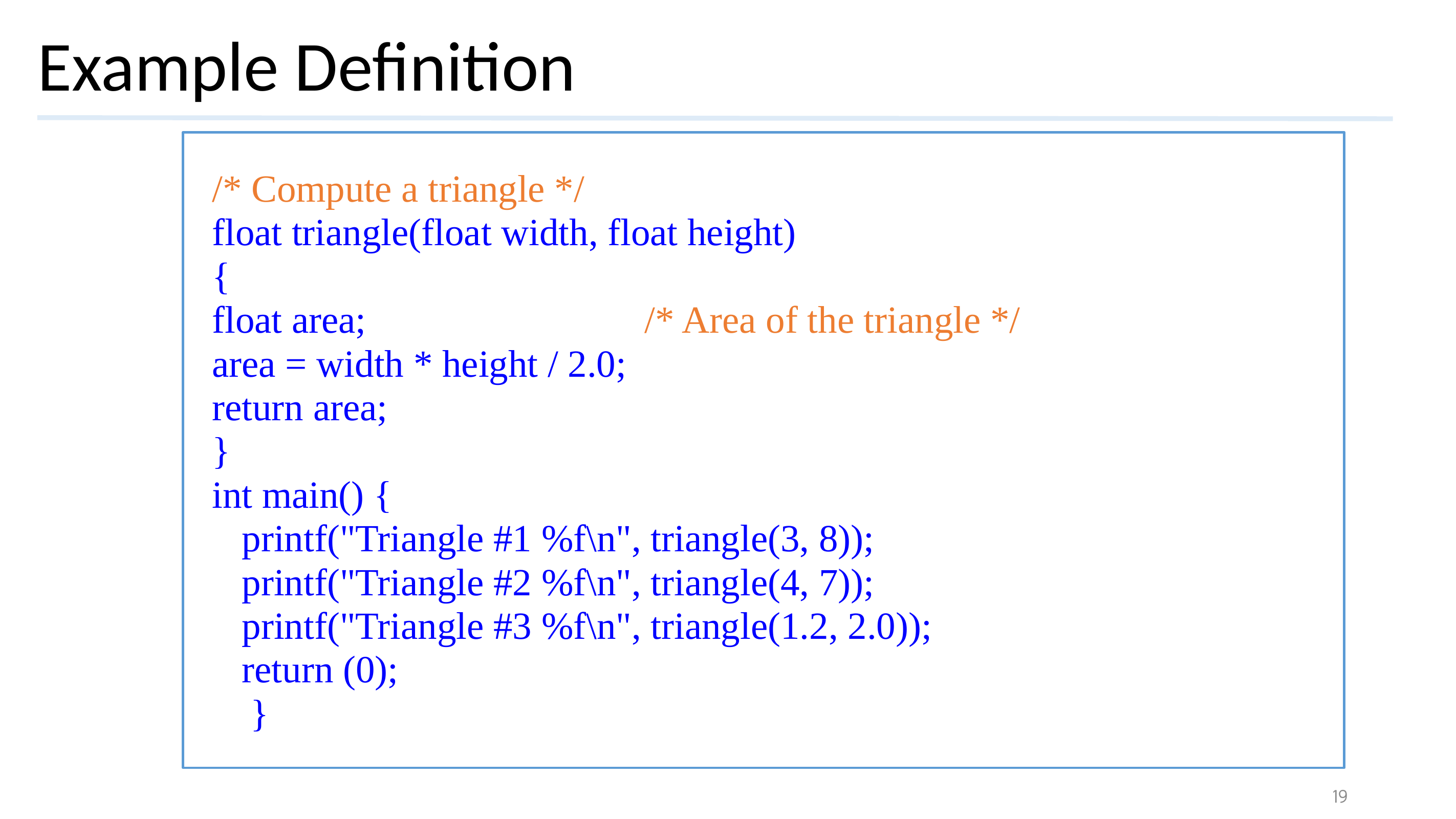

# Example Definition
/* Compute a triangle */
float triangle(float width, float height)
{
float area;                             /* Area of the triangle */
area = width * height / 2.0;
return area;
}
int main() {
printf("Triangle #1 %f\n", triangle(3, 8));
printf("Triangle #2 %f\n", triangle(4, 7));
printf("Triangle #3 %f\n", triangle(1.2, 2.0));
return (0);
    }
19